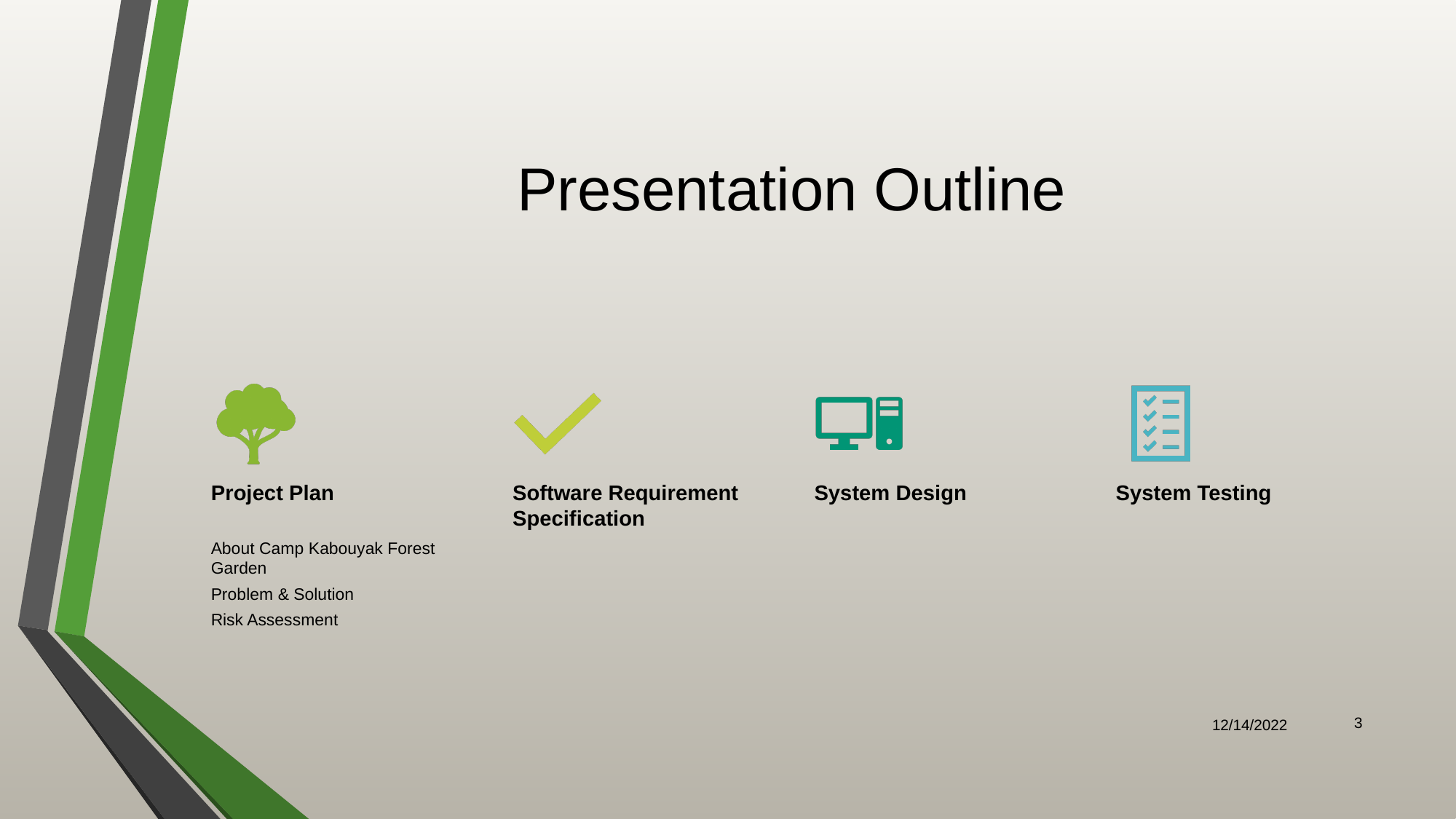

# Presentation Outline
Project Plan
About Camp Kabouyak Forest Garden
Problem & Solution
Risk Assessment
Software Requirement Specification
System Design
System Testing
3
12/14/2022